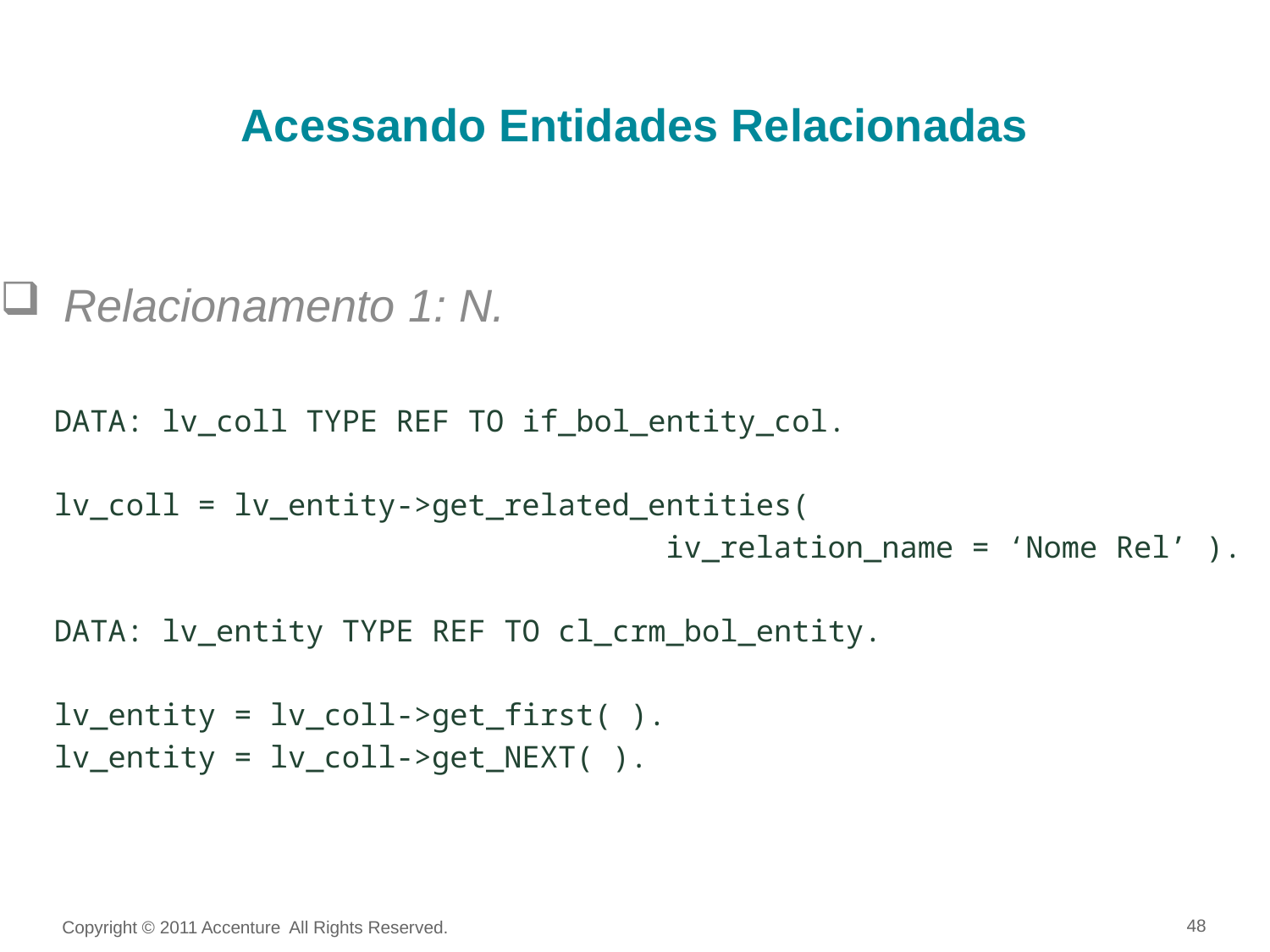

Acessando Entidades Relacionadas

Relacionamento 1: N.

   DATA: lv_coll TYPE REF TO if_bol_entity_col.

   lv_coll = lv_entity->get_related_entities(
                                     iv_relation_name = ‘Nome Rel’ ).

   DATA: lv_entity TYPE REF TO cl_crm_bol_entity.

   lv_entity = lv_coll->get_first( ).
   lv_entity = lv_coll->get_NEXT( ).